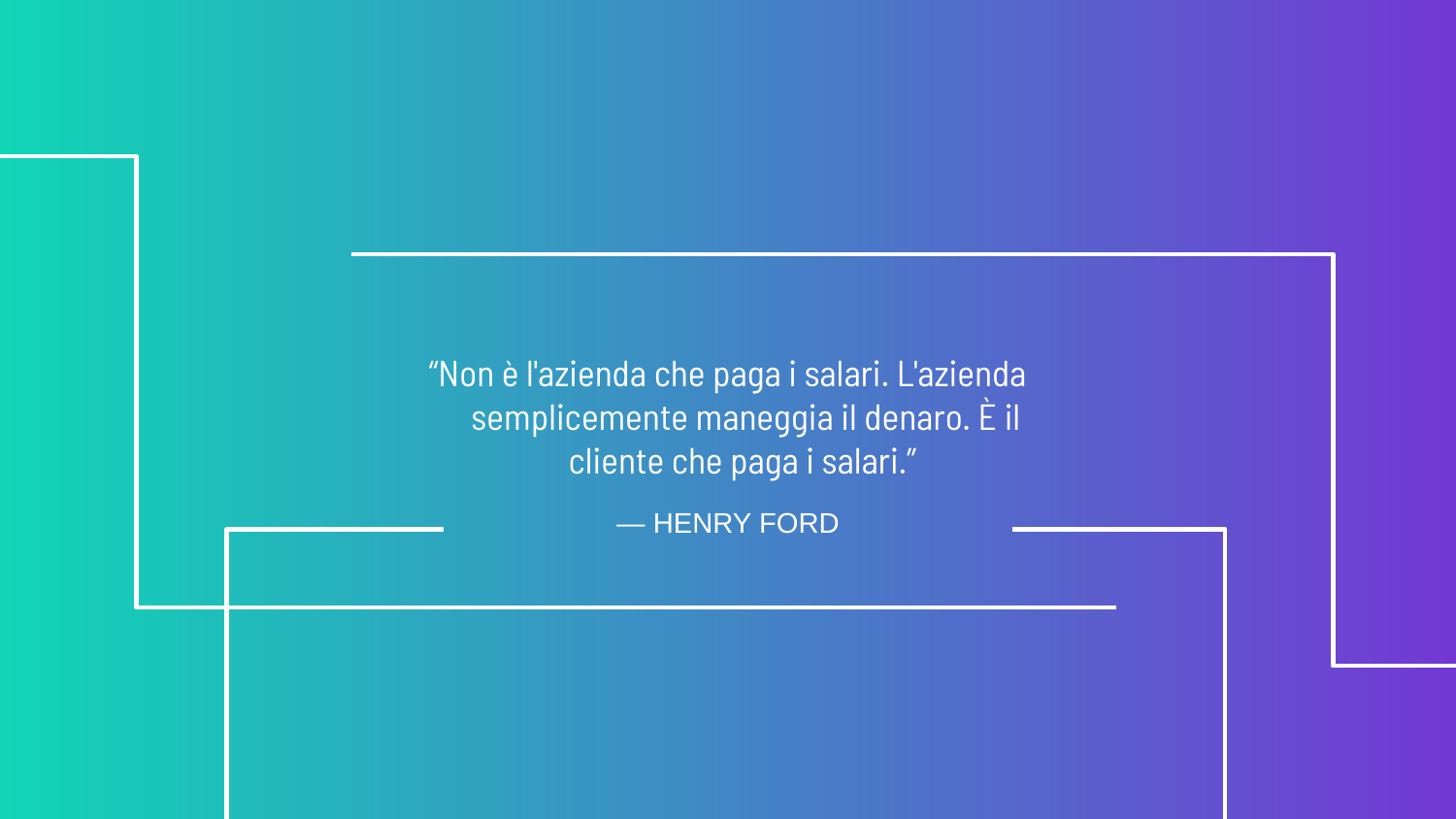

# “Non è l'azienda che paga i salari. L'azienda semplicemente maneggia il denaro. È il cliente che paga i salari.”
— HENRY FORD